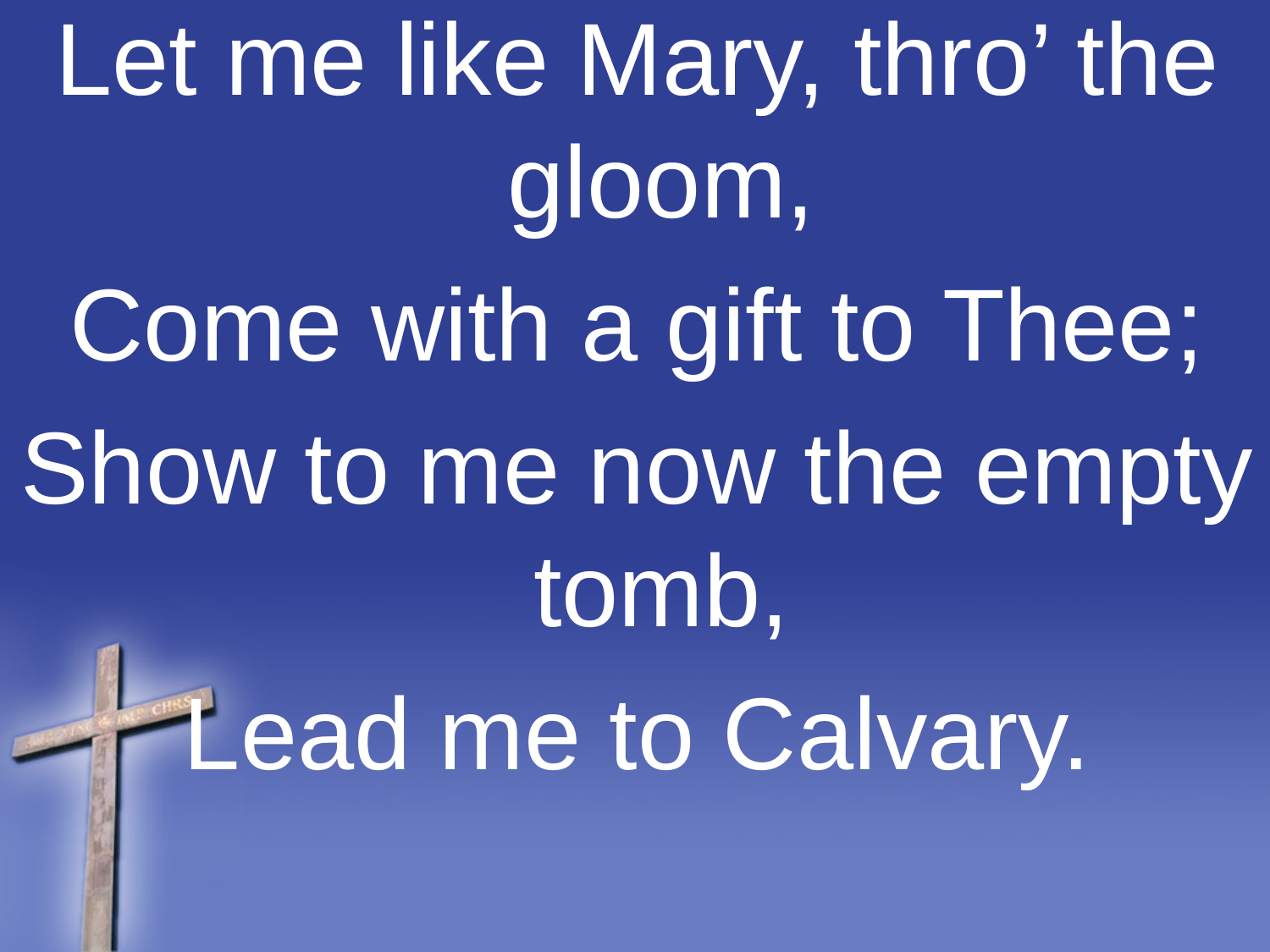

Let me like Mary, thro’ the gloom,
Come with a gift to Thee;
Show to me now the empty tomb,
Lead me to Calvary.